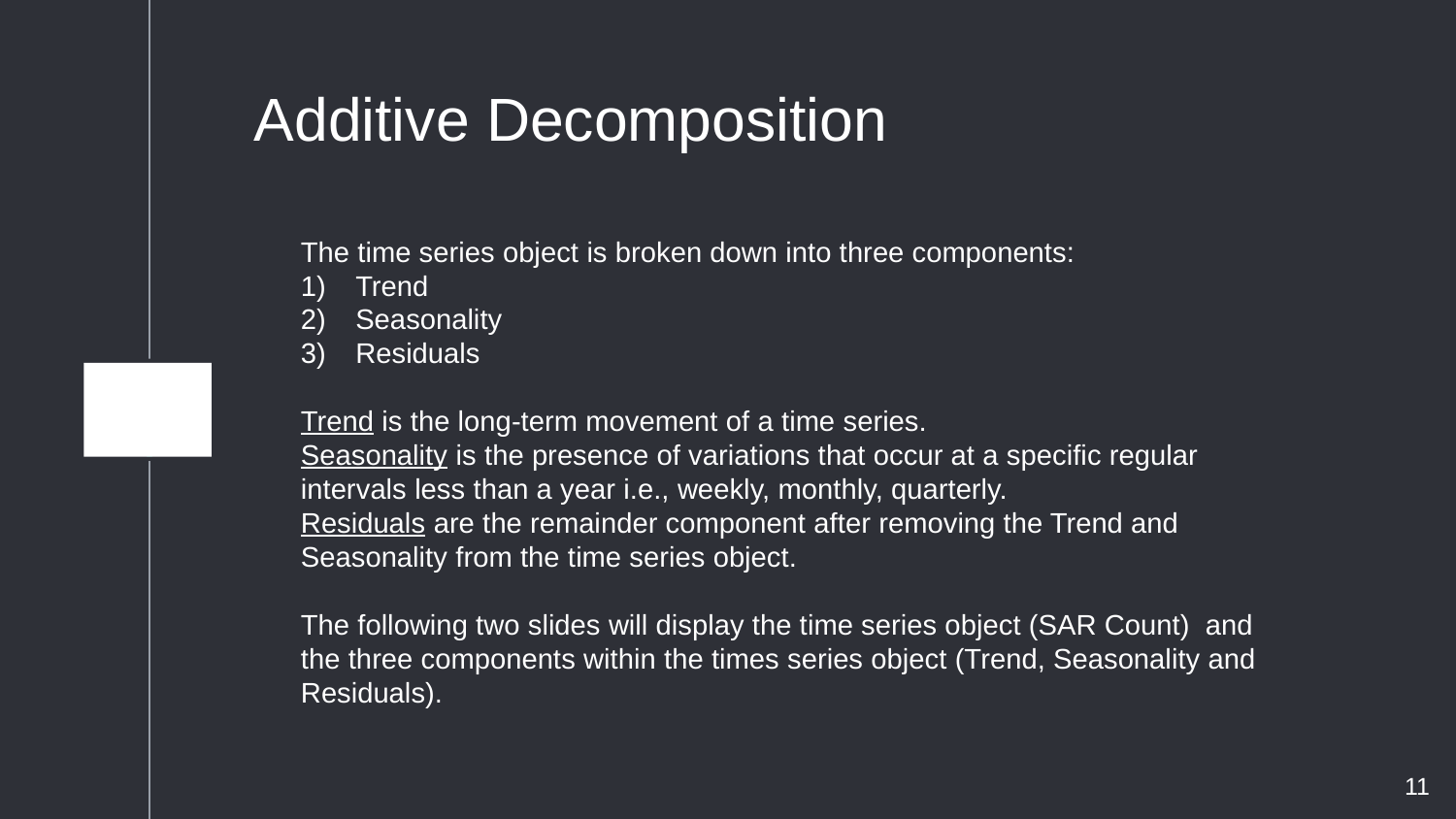

# Additive Decomposition
The time series object is broken down into three components:
Trend
Seasonality
Residuals

Trend is the long-term movement of a time series.
Seasonality is the presence of variations that occur at a specific regular intervals less than a year i.e., weekly, monthly, quarterly.
Residuals are the remainder component after removing the Trend and Seasonality from the time series object.

The following two slides will display the time series object (SAR Count)  and the three components within the times series object (Trend, Seasonality and Residuals).

11